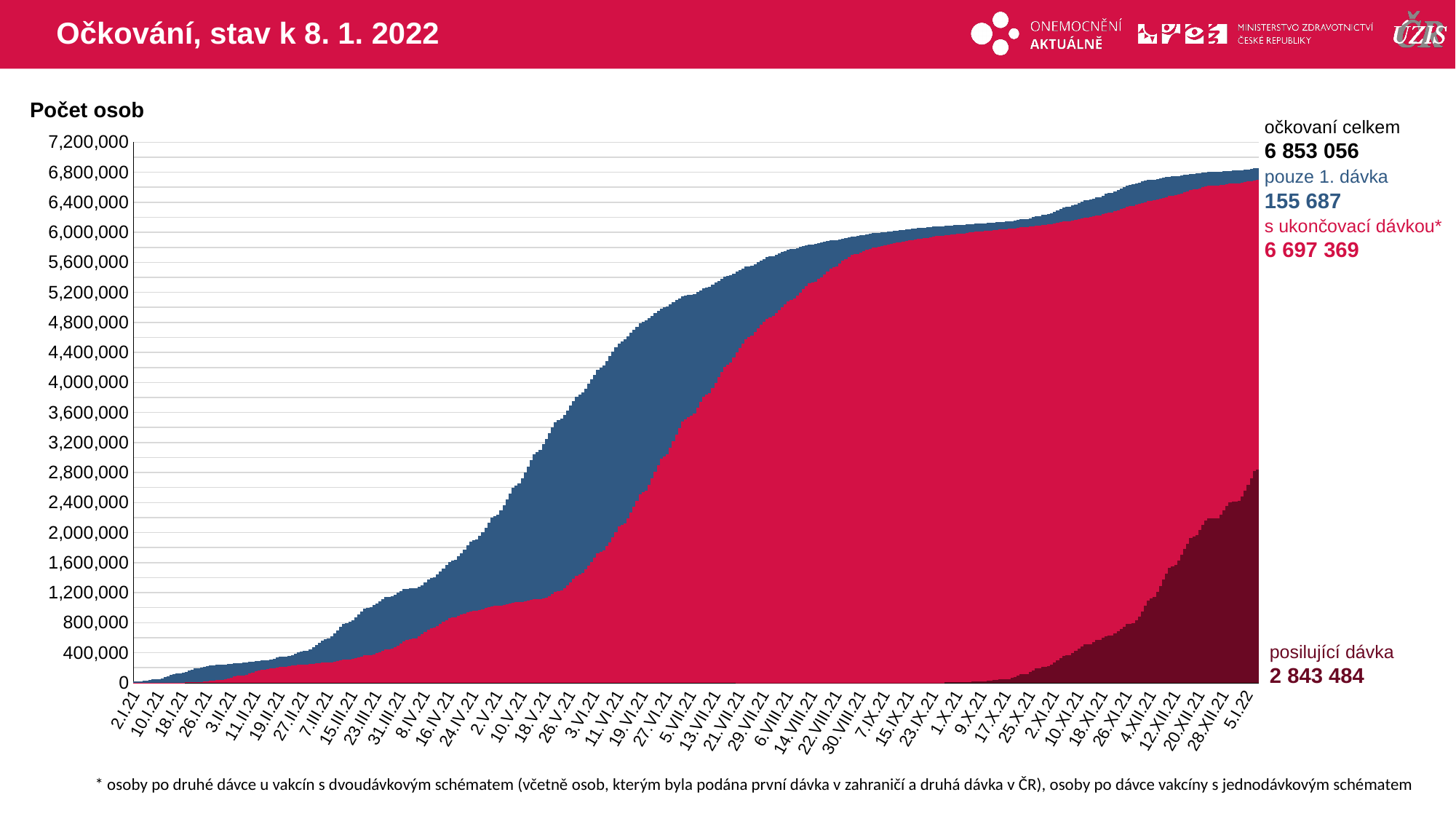

# Očkování, stav k 8. 1. 2022
Počet osob
očkovaní celkem
6 853 056

### Chart

| Category | posilující dávka | dokončené očkování | 1. dávka |
|---|---|---|---|
| 2.I.21 | 0.0 | 1.0 | 13437.0 |
| 3.I.21 | 0.0 | 1.0 | 14361.0 |
| 4.I.21 | 0.0 | 1.0 | 17969.0 |
| 5.I.21 | 0.0 | 3.0 | 22492.0 |
| 6.I.21 | 0.0 | 4.0 | 28339.0 |
| 7.I.21 | 0.0 | 4.0 | 36338.0 |
| 8.I.21 | 0.0 | 5.0 | 46385.0 |
| 9.I.21 | 0.0 | 6.0 | 48411.0 |
| 10.I.21 | 0.0 | 7.0 | 50177.0 |
| 11.I.21 | 0.0 | 9.0 | 60030.0 |
| 12.I.21 | 0.0 | 11.0 | 73481.0 |
| 13.I.21 | 0.0 | 11.0 | 87019.0 |
| 14.I.21 | 0.0 | 15.0 | 102264.0 |
| 15.I.21 | 0.0 | 16.0 | 116281.0 |
| 16.I.21 | 0.0 | 20.0 | 119680.0 |
| 17.I.21 | 0.0 | 656.0 | 121660.0 |
| 18.I.21 | 0.0 | 2482.0 | 132321.0 |
| 19.I.21 | 0.0 | 5208.0 | 142199.0 |
| 20.I.21 | 0.0 | 7870.0 | 153226.0 |
| 21.I.21 | 0.0 | 9616.0 | 167134.0 |
| 22.I.21 | 0.0 | 10662.0 | 180977.0 |
| 23.I.21 | 0.0 | 11543.0 | 183417.0 |
| 24.I.21 | 0.0 | 12412.0 | 184801.0 |
| 25.I.21 | 0.0 | 15382.0 | 191478.0 |
| 26.I.21 | 0.0 | 19376.0 | 198025.0 |
| 27.I.21 | 0.0 | 23913.0 | 202516.0 |
| 28.I.21 | 0.0 | 30050.0 | 203481.0 |
| 29.I.21 | 0.0 | 37959.0 | 201789.0 |
| 30.I.21 | 0.0 | 39047.0 | 201441.0 |
| 31.I.21 | 0.0 | 40229.0 | 200974.0 |
| 1.II.21 | 0.0 | 48194.0 | 196991.0 |
| 2.II.21 | 0.0 | 58430.0 | 190903.0 |
| 3.II.21 | 0.0 | 69449.0 | 184306.0 |
| 4.II.21 | 0.0 | 82441.0 | 176216.0 |
| 5.II.21 | 0.0 | 93114.0 | 171012.0 |
| 6.II.21 | 0.0 | 95482.0 | 169496.0 |
| 7.II.21 | 0.0 | 97982.0 | 167848.0 |
| 8.II.21 | 0.0 | 109412.0 | 160507.0 |
| 9.II.21 | 0.0 | 121323.0 | 153706.0 |
| 10.II.21 | 0.0 | 134579.0 | 145966.0 |
| 11.II.21 | 0.0 | 150794.0 | 136099.0 |
| 12.II.21 | 0.0 | 165534.0 | 128184.0 |
| 13.II.21 | 0.0 | 168523.0 | 126807.0 |
| 14.II.21 | 0.0 | 169906.0 | 126427.0 |
| 15.II.21 | 0.0 | 179272.0 | 123461.0 |
| 16.II.21 | 0.0 | 188355.0 | 123096.0 |
| 17.II.21 | 0.0 | 196662.0 | 124489.0 |
| 18.II.21 | 0.0 | 204744.0 | 128729.0 |
| 19.II.21 | 0.0 | 212120.0 | 133213.0 |
| 20.II.21 | 0.0 | 213306.0 | 134030.0 |
| 21.II.21 | 0.0 | 214330.0 | 134141.0 |
| 22.II.21 | 0.0 | 220364.0 | 138231.0 |
| 23.II.21 | 0.0 | 227348.0 | 144206.0 |
| 24.II.21 | 0.0 | 233384.0 | 152046.0 |
| 25.II.21 | 0.0 | 238936.0 | 164470.0 |
| 26.II.21 | 0.0 | 244289.0 | 175293.0 |
| 27.II.21 | 0.0 | 244847.0 | 177744.0 |
| 28.II.21 | 0.0 | 245399.0 | 179544.0 |
| 1.III.21 | 0.0 | 248848.0 | 195689.0 |
| 2.III.21 | 0.0 | 252397.0 | 219369.0 |
| 3.III.21 | 0.0 | 256901.0 | 245812.0 |
| 4.III.21 | 0.0 | 261587.0 | 274415.0 |
| 5.III.21 | 0.0 | 267010.0 | 297833.0 |
| 6.III.21 | 0.0 | 267871.0 | 309118.0 |
| 7.III.21 | 0.0 | 268713.0 | 319819.0 |
| 8.III.21 | 0.0 | 273569.0 | 344711.0 |
| 9.III.21 | 0.0 | 279950.0 | 374686.0 |
| 10.III.21 | 0.0 | 286909.0 | 409045.0 |
| 11.III.21 | 0.0 | 295281.0 | 445511.0 |
| 12.III.21 | 0.0 | 303774.0 | 475791.0 |
| 13.III.21 | 0.0 | 305085.0 | 491572.0 |
| 14.III.21 | 0.0 | 306239.0 | 502534.0 |
| 15.III.21 | 0.0 | 315016.0 | 522145.0 |
| 16.III.21 | 0.0 | 325554.0 | 550500.0 |
| 17.III.21 | 0.0 | 336062.0 | 577471.0 |
| 18.III.21 | 0.0 | 348476.0 | 603052.0 |
| 19.III.21 | 0.0 | 362087.0 | 623944.0 |
| 20.III.21 | 0.0 | 364117.0 | 637069.0 |
| 21.III.21 | 0.0 | 365675.0 | 642938.0 |
| 22.III.21 | 0.0 | 378179.0 | 655010.0 |
| 23.III.21 | 0.0 | 391535.0 | 668319.0 |
| 24.III.21 | 0.0 | 407278.0 | 679453.0 |
| 25.III.21 | 0.0 | 425130.0 | 687944.0 |
| 26.III.21 | 0.0 | 442636.0 | 695260.0 |
| 27.III.21 | 0.0 | 447482.0 | 698857.0 |
| 28.III.21 | 0.0 | 451628.0 | 700254.0 |
| 29.III.21 | 0.0 | 472366.0 | 698654.0 |
| 30.III.21 | 0.0 | 494547.0 | 701166.0 |
| 31.III.21 | 0.0 | 521613.0 | 697231.0 |
| 1.IV.21 | 0.0 | 553673.0 | 690832.0 |
| 2.IV.21 | 0.0 | 566465.0 | 684981.0 |
| 3.IV.21 | 0.0 | 577390.0 | 677688.0 |
| 4.IV.21 | 0.0 | 586310.0 | 671289.0 |
| 5.IV.21 | 0.0 | 593503.0 | 666511.0 |
| 6.IV.21 | 0.0 | 622761.0 | 653431.0 |
| 7.IV.21 | 0.0 | 644995.0 | 654660.0 |
| 8.IV.21 | 0.0 | 676025.0 | 662396.0 |
| 9.IV.21 | 0.0 | 706214.0 | 671779.0 |
| 10.IV.21 | 0.0 | 721506.0 | 672021.0 |
| 11.IV.21 | 0.0 | 731554.0 | 671764.0 |
| 12.IV.21 | 0.0 | 756696.0 | 684934.0 |
| 13.IV.21 | 0.0 | 782738.0 | 695167.0 |
| 14.IV.21 | 0.0 | 810103.0 | 706665.0 |
| 15.IV.21 | 0.0 | 835867.0 | 728726.0 |
| 16.IV.21 | 0.0 | 861531.0 | 747746.0 |
| 17.IV.21 | 0.0 | 870559.0 | 755418.0 |
| 18.IV.21 | 0.0 | 875541.0 | 763428.0 |
| 19.IV.21 | 0.0 | 890977.0 | 791956.0 |
| 20.IV.21 | 0.0 | 906845.0 | 818665.0 |
| 21.IV.21 | 0.0 | 921198.0 | 852062.0 |
| 22.IV.21 | 0.0 | 938588.0 | 889187.0 |
| 23.IV.21 | 0.0 | 950643.0 | 927130.0 |
| 24.IV.21 | 0.0 | 955897.0 | 939735.0 |
| 25.IV.21 | 0.0 | 959895.0 | 950435.0 |
| 26.IV.21 | 0.0 | 967449.0 | 992473.0 |
| 27.IV.21 | 0.0 | 979684.0 | 1029229.0 |
| 28.IV.21 | 0.0 | 993691.0 | 1074002.0 |
| 29.IV.21 | 0.0 | 1009591.0 | 1123699.0 |
| 30.IV.21 | 0.0 | 1019572.0 | 1175982.0 |
| 1.V.21 | 0.0 | 1023027.0 | 1191887.0 |
| 2.V.21 | 0.0 | 1025303.0 | 1208543.0 |
| 3.V.21 | 0.0 | 1030369.0 | 1270745.0 |
| 4.V.21 | 0.0 | 1038717.0 | 1328931.0 |
| 5.V.21 | 0.0 | 1048130.0 | 1392703.0 |
| 6.V.21 | 0.0 | 1058862.0 | 1462395.0 |
| 7.V.21 | 0.0 | 1068950.0 | 1529592.0 |
| 8.V.21 | 0.0 | 1070725.0 | 1557303.0 |
| 9.V.21 | 0.0 | 1071940.0 | 1580311.0 |
| 10.V.21 | 0.0 | 1079172.0 | 1645878.0 |
| 11.V.21 | 0.0 | 1087993.0 | 1713193.0 |
| 12.V.21 | 0.0 | 1097114.0 | 1783979.0 |
| 13.V.21 | 0.0 | 1106281.0 | 1858860.0 |
| 14.V.21 | 0.0 | 1114082.0 | 1930559.0 |
| 15.V.21 | 0.0 | 1116341.0 | 1960221.0 |
| 16.V.21 | 0.0 | 1117616.0 | 1984739.0 |
| 17.V.21 | 0.0 | 1124350.0 | 2050538.0 |
| 18.V.21 | 0.0 | 1137445.0 | 2109403.0 |
| 19.V.21 | 0.0 | 1152588.0 | 2171735.0 |
| 20.V.21 | 0.0 | 1179635.0 | 2220173.0 |
| 21.V.21 | 0.0 | 1207412.0 | 2261206.0 |
| 22.V.21 | 0.0 | 1218623.0 | 2282411.0 |
| 23.V.21 | 0.0 | 1227661.0 | 2295773.0 |
| 24.V.21 | 0.0 | 1261324.0 | 2309264.0 |
| 25.V.21 | 0.0 | 1297144.0 | 2325313.0 |
| 26.V.21 | 0.0 | 1334681.0 | 2355558.0 |
| 27.V.21 | 0.0 | 1382029.0 | 2369635.0 |
| 28.V.21 | 0.0 | 1428608.0 | 2384794.0 |
| 29.V.21 | 0.0 | 1445718.0 | 2396901.0 |
| 30.V.21 | 0.0 | 1460168.0 | 2404837.0 |
| 31.V.21 | 0.0 | 1507690.0 | 2413057.0 |
| 1.VI.21 | 0.0 | 1556550.0 | 2423239.0 |
| 2.VI.21 | 0.0 | 1610553.0 | 2432162.0 |
| 3.VI.21 | 0.0 | 1670776.0 | 2430179.0 |
| 4.VI.21 | 0.0 | 1728197.0 | 2435870.0 |
| 5.VI.21 | 0.0 | 1747077.0 | 2451145.0 |
| 6.VI.21 | 0.0 | 1762228.0 | 2462917.0 |
| 7.VI.21 | 0.0 | 1817863.0 | 2470964.0 |
| 8.VI.21 | 0.0 | 1872852.0 | 2479953.0 |
| 9.VI.21 | 0.0 | 1937485.0 | 2474505.0 |
| 10.VI.21 | 0.0 | 2008748.0 | 2457086.0 |
| 11.VI.21 | 0.0 | 2078528.0 | 2439399.0 |
| 12.VI.21 | 0.0 | 2099332.0 | 2450602.0 |
| 13.VI.21 | 0.0 | 2117737.0 | 2456211.0 |
| 14.VI.21 | 0.0 | 2192128.0 | 2424887.0 |
| 15.VI.21 | 0.0 | 2264501.0 | 2397160.0 |
| 16.VI.21 | 0.0 | 2342735.0 | 2361685.0 |
| 17.VI.21 | 0.0 | 2425828.0 | 2317981.0 |
| 18.VI.21 | 0.0 | 2506380.0 | 2279820.0 |
| 19.VI.21 | 0.0 | 2535682.0 | 2272281.0 |
| 20.VI.21 | 0.0 | 2559521.0 | 2265815.0 |
| 21.VI.21 | 0.0 | 2638123.0 | 2219708.0 |
| 22.VI.21 | 0.0 | 2720396.0 | 2170376.0 |
| 23.VI.21 | 0.0 | 2805608.0 | 2116827.0 |
| 24.VI.21 | 0.0 | 2895633.0 | 2056625.0 |
| 25.VI.21 | 0.0 | 2981806.0 | 2001494.0 |
| 26.VI.21 | 0.0 | 3016640.0 | 1982529.0 |
| 27.VI.21 | 0.0 | 3043311.0 | 1969800.0 |
| 28.VI.21 | 0.0 | 3128505.0 | 1913016.0 |
| 29.VI.21 | 0.0 | 3214992.0 | 1855790.0 |
| 30.VI.21 | 0.0 | 3305993.0 | 1792271.0 |
| 1.VII.21 | 0.0 | 3396052.0 | 1726170.0 |
| 2.VII.21 | 0.0 | 3481905.0 | 1667022.0 |
| 3.VII.21 | 0.0 | 3513424.0 | 1642575.0 |
| 4.VII.21 | 0.0 | 3535226.0 | 1628328.0 |
| 5.VII.21 | 0.0 | 3560597.0 | 1610337.0 |
| 6.VII.21 | 0.0 | 3588261.0 | 1588094.0 |
| 7.VII.21 | 0.0 | 3667239.0 | 1534886.0 |
| 8.VII.21 | 0.0 | 3737551.0 | 1491169.0 |
| 9.VII.21 | 0.0 | 3806832.0 | 1449795.0 |
| 10.VII.21 | 0.0 | 3835475.0 | 1430501.0 |
| 11.VII.21 | 0.0 | 3858349.0 | 1416152.0 |
| 12.VII.21 | 0.0 | 3927423.0 | 1374575.0 |
| 13.VII.21 | 0.0 | 3997268.0 | 1330901.0 |
| 14.VII.21 | 0.0 | 4069232.0 | 1284723.0 |
| 15.VII.21 | 0.0 | 4135225.0 | 1247874.0 |
| 16.VII.21 | 0.0 | 4207929.0 | 1203075.0 |
| 17.VII.21 | 0.0 | 4239351.0 | 1180412.0 |
| 18.VII.21 | 0.0 | 4265334.0 | 1162859.0 |
| 19.VII.21 | 0.0 | 4332339.0 | 1119178.0 |
| 20.VII.21 | 1.0 | 4399373.0 | 1073500.0 |
| 21.VII.21 | 1.0 | 4462813.0 | 1033486.0 |
| 22.VII.21 | 1.0 | 4521395.0 | 997243.0 |
| 23.VII.21 | 1.0 | 4576098.0 | 965728.0 |
| 24.VII.21 | 1.0 | 4603741.0 | 945384.0 |
| 25.VII.21 | 1.0 | 4625854.0 | 929884.0 |
| 26.VII.21 | 1.0 | 4674498.0 | 904756.0 |
| 27.VII.21 | 1.0 | 4721080.0 | 880872.0 |
| 28.VII.21 | 1.0 | 4767023.0 | 856156.0 |
| 29.VII.21 | 1.0 | 4808934.0 | 835545.0 |
| 30.VII.21 | 2.0 | 4851438.0 | 816292.0 |
| 31.VII.21 | 2.0 | 4870937.0 | 805701.0 |
| 1.VIII.21 | 2.0 | 4887088.0 | 796258.0 |
| 2.VIII.21 | 2.0 | 4924602.0 | 777366.0 |
| 3.VIII.21 | 2.0 | 4962659.0 | 756921.0 |
| 4.VIII.21 | 2.0 | 4999357.0 | 736307.0 |
| 5.VIII.21 | 2.0 | 5039786.0 | 711891.0 |
| 6.VIII.21 | 2.0 | 5083027.0 | 685425.0 |
| 7.VIII.21 | 2.0 | 5101164.0 | 672873.0 |
| 8.VIII.21 | 3.0 | 5116892.0 | 661499.0 |
| 9.VIII.21 | 3.0 | 5161886.0 | 629116.0 |
| 10.VIII.21 | 3.0 | 5201398.0 | 601434.0 |
| 11.VIII.21 | 3.0 | 5244479.0 | 569708.0 |
| 12.VIII.21 | 3.0 | 5281559.0 | 544030.0 |
| 13.VIII.21 | 3.0 | 5321857.0 | 514445.0 |
| 14.VIII.21 | 3.0 | 5332533.0 | 507093.0 |
| 15.VIII.21 | 3.0 | 5342892.0 | 499311.0 |
| 16.VIII.21 | 3.0 | 5376934.0 | 475054.0 |
| 17.VIII.21 | 3.0 | 5403996.0 | 457579.0 |
| 18.VIII.21 | 3.0 | 5442830.0 | 428120.0 |
| 19.VIII.21 | 3.0 | 5481149.0 | 399466.0 |
| 20.VIII.21 | 3.0 | 5521301.0 | 370694.0 |
| 21.VIII.21 | 3.0 | 5534037.0 | 360676.0 |
| 22.VIII.21 | 3.0 | 5545990.0 | 351063.0 |
| 23.VIII.21 | 4.0 | 5585222.0 | 322357.0 |
| 24.VIII.21 | 4.0 | 5618435.0 | 299012.0 |
| 25.VIII.21 | 5.0 | 5646770.0 | 279538.0 |
| 26.VIII.21 | 7.0 | 5672872.0 | 261877.0 |
| 27.VIII.21 | 8.0 | 5698802.0 | 246267.0 |
| 28.VIII.21 | 8.0 | 5705833.0 | 241959.0 |
| 29.VIII.21 | 8.0 | 5712445.0 | 237754.0 |
| 30.VIII.21 | 8.0 | 5734292.0 | 224431.0 |
| 31.VIII.21 | 8.0 | 5752355.0 | 214036.0 |
| 1.IX.21 | 8.0 | 5766335.0 | 205938.0 |
| 2.IX.21 | 8.0 | 5780708.0 | 198393.0 |
| 3.IX.21 | 8.0 | 5796404.0 | 192249.0 |
| 4.IX.21 | 8.0 | 5799949.0 | 190766.0 |
| 5.IX.21 | 8.0 | 5802788.0 | 189970.0 |
| 6.IX.21 | 8.0 | 5815301.0 | 183696.0 |
| 7.IX.21 | 8.0 | 5826390.0 | 177000.0 |
| 8.IX.21 | 10.0 | 5836223.0 | 172828.0 |
| 9.IX.21 | 10.0 | 5846272.0 | 169459.0 |
| 10.IX.21 | 11.0 | 5858436.0 | 164974.0 |
| 11.IX.21 | 11.0 | 5860910.0 | 164362.0 |
| 12.IX.21 | 12.0 | 5862534.0 | 163856.0 |
| 13.IX.21 | 12.0 | 5872817.0 | 158999.0 |
| 14.IX.21 | 12.0 | 5881820.0 | 155384.0 |
| 15.IX.21 | 18.0 | 5890321.0 | 152063.0 |
| 16.IX.21 | 18.0 | 5898585.0 | 149135.0 |
| 17.IX.21 | 22.0 | 5908801.0 | 145474.0 |
| 18.IX.21 | 24.0 | 5911151.0 | 144841.0 |
| 19.IX.21 | 25.0 | 5912714.0 | 144218.0 |
| 20.IX.21 | 459.0 | 5920467.0 | 140037.0 |
| 21.IX.21 | 912.0 | 5927538.0 | 136737.0 |
| 22.IX.21 | 1363.0 | 5932597.0 | 135402.0 |
| 23.IX.21 | 2370.0 | 5937988.0 | 133975.0 |
| 24.IX.21 | 2864.0 | 5947100.0 | 130119.0 |
| 25.IX.21 | 2944.0 | 5949014.0 | 129614.0 |
| 26.IX.21 | 3017.0 | 5950576.0 | 128719.0 |
| 27.IX.21 | 3762.0 | 5956330.0 | 126092.0 |
| 28.IX.21 | 3820.0 | 5956890.0 | 125832.0 |
| 29.IX.21 | 4836.0 | 5963326.0 | 122152.0 |
| 30.IX.21 | 6007.0 | 5969845.0 | 118955.0 |
| 1.X.21 | 7872.0 | 5975939.0 | 115288.0 |
| 2.X.21 | 7973.0 | 5977371.0 | 114814.0 |
| 3.X.21 | 8056.0 | 5978153.0 | 114670.0 |
| 4.X.21 | 9788.0 | 5981982.0 | 112181.0 |
| 5.X.21 | 11923.0 | 5984912.0 | 110272.0 |
| 6.X.21 | 14550.0 | 5987447.0 | 108617.0 |
| 7.X.21 | 16959.0 | 5990286.0 | 106634.0 |
| 8.X.21 | 20889.0 | 5992984.0 | 104790.0 |
| 9.X.21 | 21350.0 | 5994174.0 | 104379.0 |
| 10.X.21 | 21590.0 | 5994759.0 | 104491.0 |
| 11.X.21 | 24253.0 | 5996503.0 | 103008.0 |
| 12.X.21 | 27707.0 | 5997043.0 | 101934.0 |
| 13.X.21 | 32088.0 | 5996839.0 | 101286.0 |
| 14.X.21 | 36863.0 | 5997004.0 | 100015.0 |
| 15.X.21 | 41955.0 | 5998044.0 | 99106.0 |
| 16.X.21 | 43037.0 | 5998475.0 | 98997.0 |
| 17.X.21 | 43600.0 | 5998958.0 | 99266.0 |
| 18.X.21 | 50790.0 | 5995858.0 | 99283.0 |
| 19.X.21 | 61734.0 | 5987002.0 | 100767.0 |
| 20.X.21 | 76743.0 | 5976443.0 | 101180.0 |
| 21.X.21 | 94335.0 | 5964438.0 | 103349.0 |
| 22.X.21 | 113186.0 | 5952083.0 | 107288.0 |
| 23.X.21 | 116854.0 | 5950619.0 | 108752.0 |
| 24.X.21 | 119353.0 | 5949891.0 | 109654.0 |
| 25.X.21 | 139229.0 | 5935812.0 | 114331.0 |
| 26.X.21 | 161746.0 | 5919829.0 | 119765.0 |
| 27.X.21 | 188142.0 | 5900821.0 | 126951.0 |
| 28.X.21 | 192389.0 | 5898248.0 | 128690.0 |
| 29.X.21 | 211472.0 | 5887120.0 | 135128.0 |
| 30.X.21 | 215321.0 | 5886183.0 | 136740.0 |
| 31.X.21 | 219023.0 | 5884951.0 | 138027.0 |
| 1.XI.21 | 240962.0 | 5870694.0 | 145536.0 |
| 2.XI.21 | 266462.0 | 5852729.0 | 153432.0 |
| 3.XI.21 | 296740.0 | 5829744.0 | 163306.0 |
| 4.XI.21 | 327908.0 | 5806734.0 | 173483.0 |
| 5.XI.21 | 358854.0 | 5787041.0 | 185003.0 |
| 6.XI.21 | 365663.0 | 5783285.0 | 188456.0 |
| 7.XI.21 | 370328.0 | 5781050.0 | 190037.0 |
| 8.XI.21 | 395552.0 | 5763450.0 | 198707.0 |
| 9.XI.21 | 423759.0 | 5742529.0 | 206206.0 |
| 10.XI.21 | 452498.0 | 5721159.0 | 214560.0 |
| 11.XI.21 | 480168.0 | 5702580.0 | 220914.0 |
| 12.XI.21 | 507685.0 | 5687840.0 | 227912.0 |
| 13.XI.21 | 513426.0 | 5685955.0 | 229439.0 |
| 14.XI.21 | 517071.0 | 5685307.0 | 230324.0 |
| 15.XI.21 | 539625.0 | 5673432.0 | 234709.0 |
| 16.XI.21 | 566703.0 | 5658313.0 | 240256.0 |
| 17.XI.21 | 571208.0 | 5657366.0 | 240932.0 |
| 18.XI.21 | 596928.0 | 5643320.0 | 248651.0 |
| 19.XI.21 | 622406.0 | 5634795.0 | 256292.0 |
| 20.XI.21 | 627974.0 | 5634196.0 | 259881.0 |
| 21.XI.21 | 630964.0 | 5634970.0 | 262877.0 |
| 22.XI.21 | 653559.0 | 5626470.0 | 267278.0 |
| 23.XI.21 | 682228.0 | 5611043.0 | 273066.0 |
| 24.XI.21 | 711272.0 | 5597827.0 | 276205.0 |
| 25.XI.21 | 744756.0 | 5579348.0 | 280314.0 |
| 26.XI.21 | 779560.0 | 5563651.0 | 282827.0 |
| 27.XI.21 | 787497.0 | 5561256.0 | 284728.0 |
| 28.XI.21 | 794495.0 | 5557384.0 | 284925.0 |
| 29.XI.21 | 833569.0 | 5531956.0 | 286472.0 |
| 30.XI.21 | 884824.0 | 5491910.0 | 288429.0 |
| 1.XII.21 | 949003.0 | 5440165.0 | 289990.0 |
| 2.XII.21 | 1022170.0 | 5379476.0 | 288132.0 |
| 3.XII.21 | 1098059.0 | 5319133.0 | 282195.0 |
| 4.XII.21 | 1124575.0 | 5296559.0 | 280806.0 |
| 5.XII.21 | 1143627.0 | 5279844.0 | 279824.0 |
| 6.XII.21 | 1210450.0 | 5224539.0 | 276449.0 |
| 7.XII.21 | 1288498.0 | 5158468.0 | 272301.0 |
| 8.XII.21 | 1370413.0 | 5082460.0 | 274608.0 |
| 9.XII.21 | 1451425.0 | 5014249.0 | 268893.0 |
| 10.XII.21 | 1527843.0 | 4955622.0 | 257980.0 |
| 11.XII.21 | 1553867.0 | 4934864.0 | 254367.0 |
| 12.XII.21 | 1569896.0 | 4923261.0 | 251243.0 |
| 13.XII.21 | 1630549.0 | 4875910.0 | 244262.0 |
| 14.XII.21 | 1703982.0 | 4816130.0 | 236790.0 |
| 15.XII.21 | 1777689.0 | 4755998.0 | 229360.0 |
| 16.XII.21 | 1852510.0 | 4695981.0 | 221448.0 |
| 17.XII.21 | 1926508.0 | 4639214.0 | 212486.0 |
| 18.XII.21 | 1952117.0 | 4619038.0 | 209639.0 |
| 19.XII.21 | 1970222.0 | 4603431.0 | 208905.0 |
| 20.XII.21 | 2035401.0 | 4552261.0 | 200636.0 |
| 21.XII.21 | 2104698.0 | 4494938.0 | 195280.0 |
| 22.XII.21 | 2162426.0 | 4450230.0 | 187280.0 |
| 23.XII.21 | 2189804.0 | 4428438.0 | 184549.0 |
| 24.XII.21 | 2190216.0 | 4428122.0 | 184494.0 |
| 25.XII.21 | 2190235.0 | 4428108.0 | 184489.0 |
| 26.XII.21 | 2191218.0 | 4427323.0 | 184389.0 |
| 27.XII.21 | 2240660.0 | 4387582.0 | 178509.0 |
| 28.XII.21 | 2299034.0 | 4337135.0 | 175795.0 |
| 29.XII.21 | 2355584.0 | 4288278.0 | 172375.0 |
| 30.XII.21 | 2399146.0 | 4250118.0 | 171262.0 |
| 31.XII.21 | 2408177.0 | 4242500.0 | 170351.0 |
| 1.I.22 | 2408205.0 | 4242490.0 | 170334.0 |
| 2.I.22 | 2421283.0 | 4230792.0 | 169804.0 |
| 3.I.22 | 2480380.0 | 4180532.0 | 164897.0 |
| 4.I.22 | 2556548.0 | 4112040.0 | 162266.0 |
| 5.I.22 | 2636821.0 | 4039634.0 | 160127.0 |
| 6.I.22 | 2723270.0 | 3961495.0 | 158312.0 |
| 7.I.22 | 2815379.0 | 3879341.0 | 155930.0 |
| 8.I.22 | 2843484.0 | 3853885.0 | 155687.0 |
pouze 1. dávka
155 687
s ukončovací dávkou*
6 697 369
posilující dávka
2 843 484
* osoby po druhé dávce u vakcín s dvoudávkovým schématem (včetně osob, kterým byla podána první dávka v zahraničí a druhá dávka v ČR), osoby po dávce vakcíny s jednodávkovým schématem